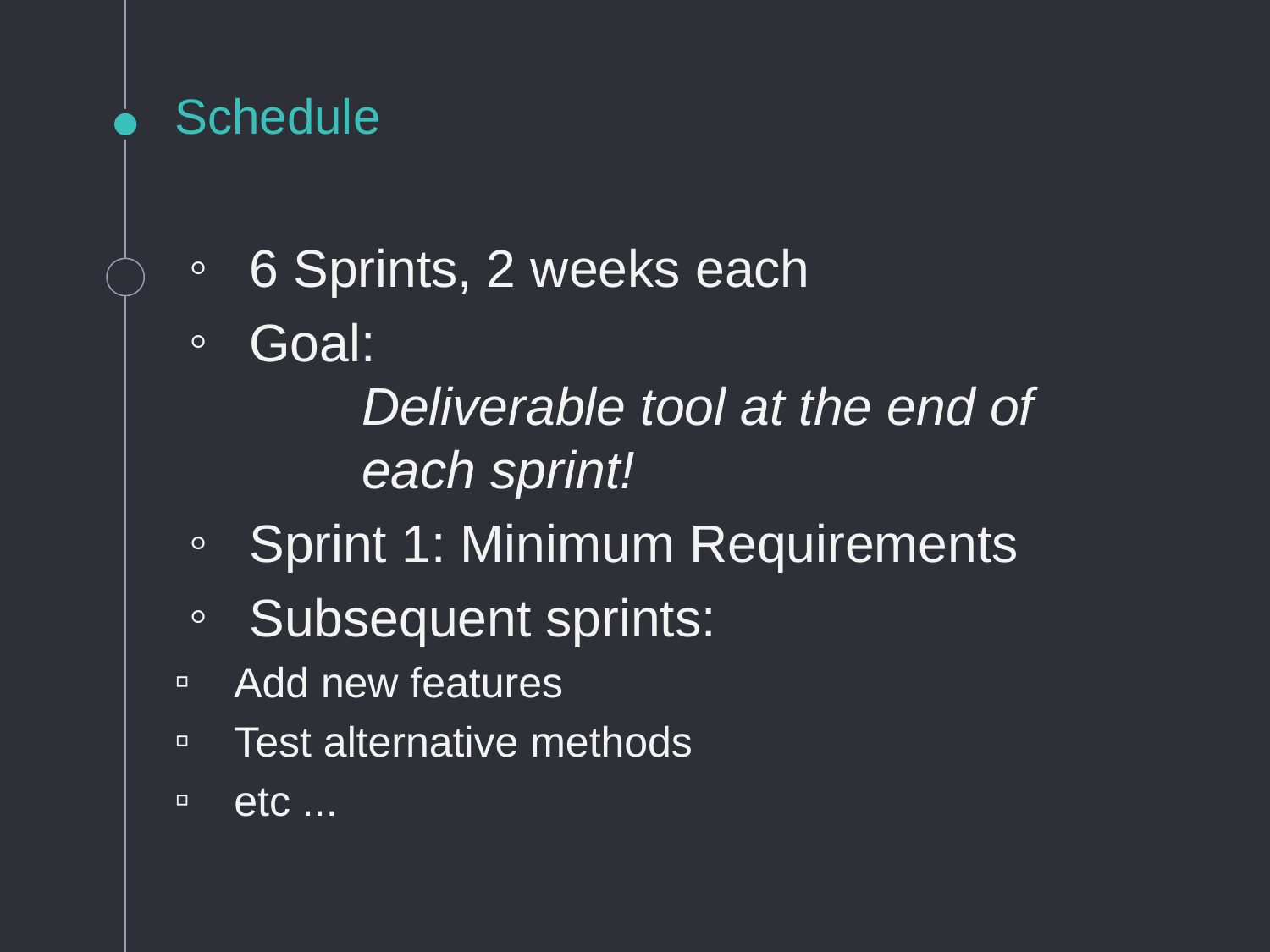

# Schedule
 6 Sprints, 2 weeks each
 Goal:
	Deliverable tool at the end of 	each sprint!
 Sprint 1: Minimum Requirements
 Subsequent sprints:
 Add new features
 Test alternative methods
 etc ...